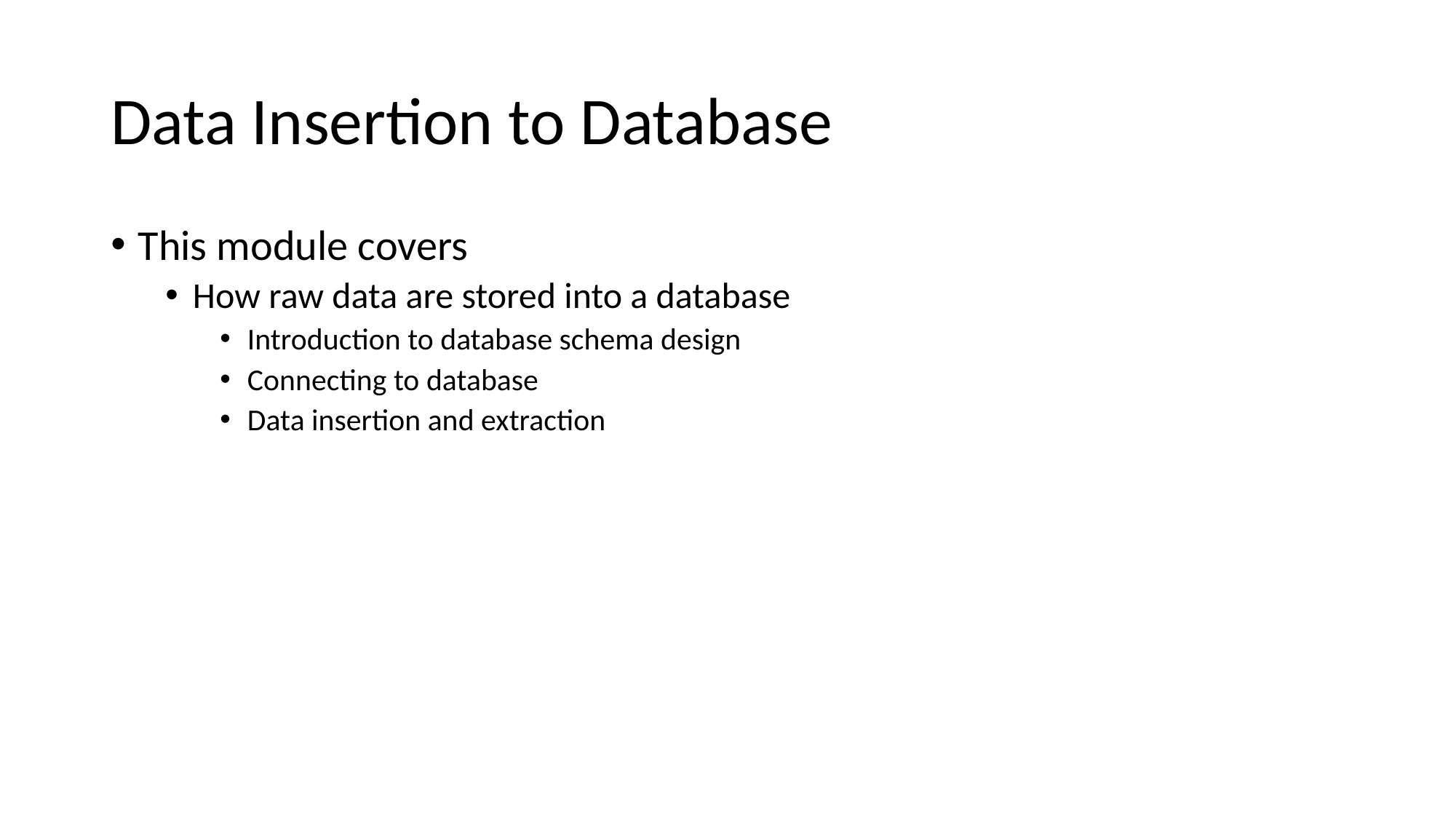

# Data Insertion to Database
This module covers
How raw data are stored into a database
Introduction to database schema design
Connecting to database
Data insertion and extraction